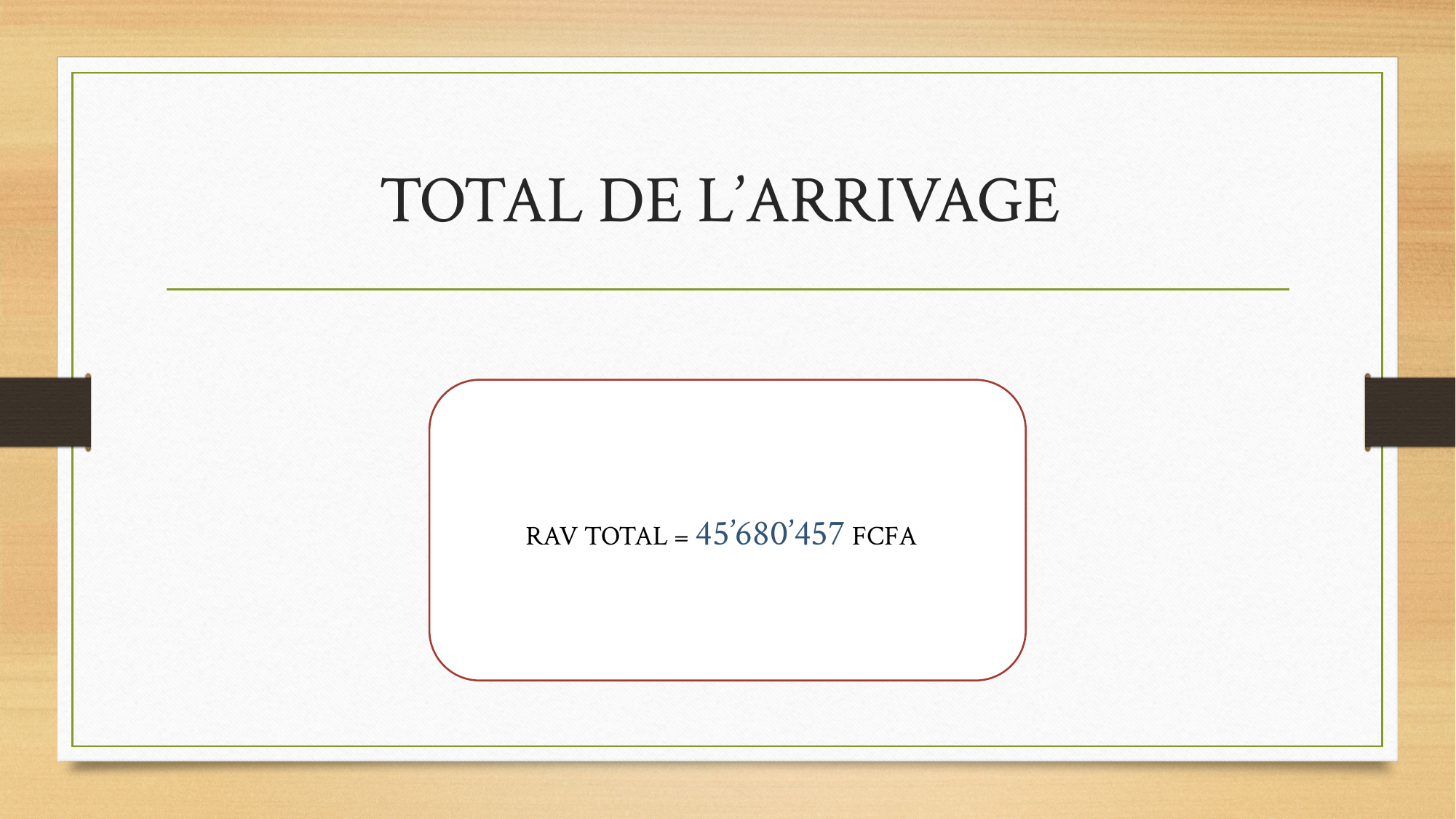

# TOTAL DE L’ARRIVAGE
RAV TOTAL = 45’680’457 FCFA